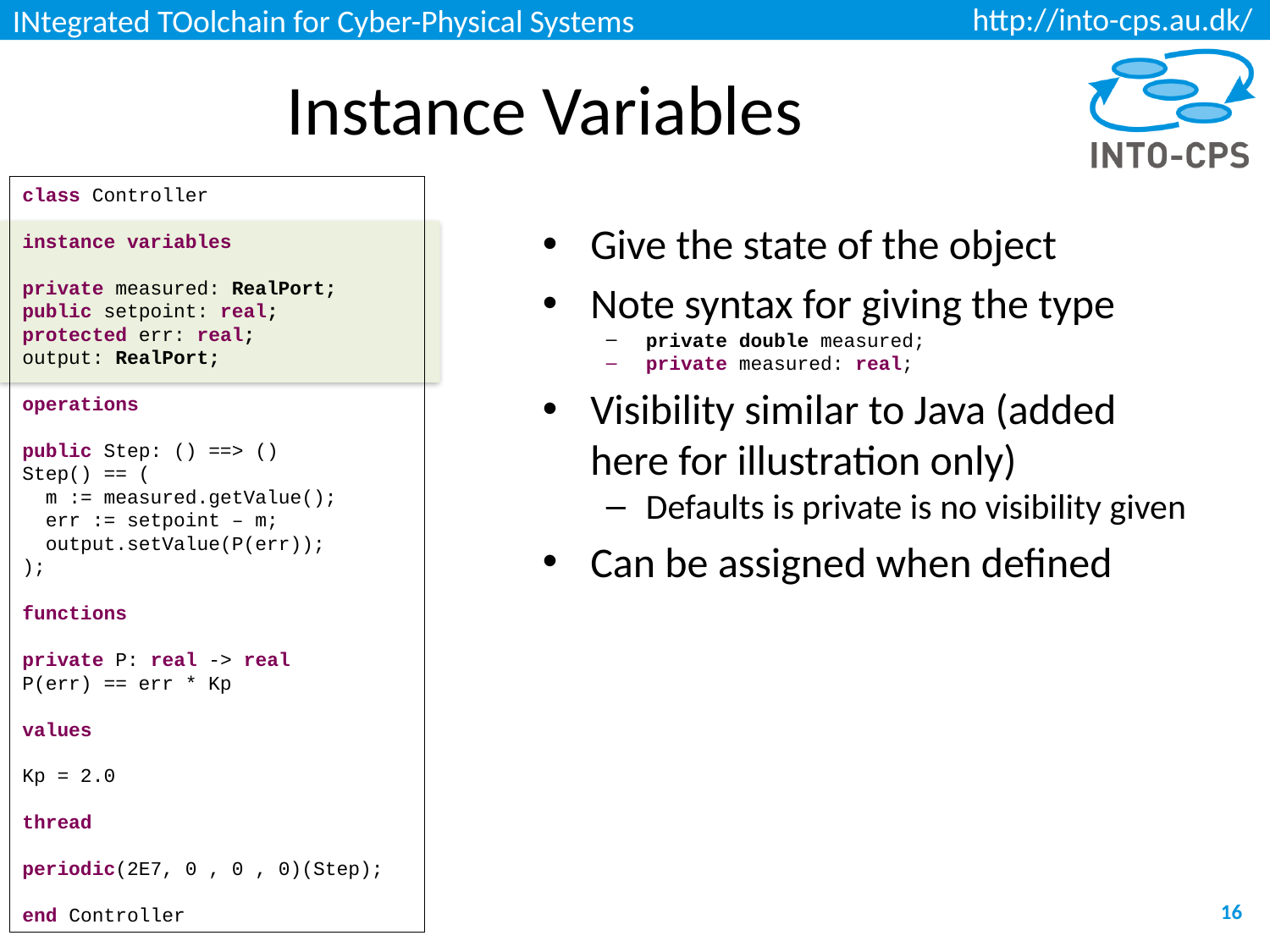

# Instance Variables
class Controller

instance variables

private measured: RealPort;
public setpoint: real;
protected err: real;
output: RealPort;

operations

public Step: () ==> ()
Step() == (
  m := measured.getValue();
  err := setpoint – m;
  output.setValue(P(err));
);

functions

private P: real -> real
P(err) == err * Kp

values

Kp = 2.0

thread

periodic(2E7, 0 , 0 , 0)(Step);

end Controller

Give the state of the object
Note syntax for giving the type
private double measured;
private measured: real;
Visibility similar to Java (added here for illustration only)
Defaults is private is no visibility given
Can be assigned when defined

16